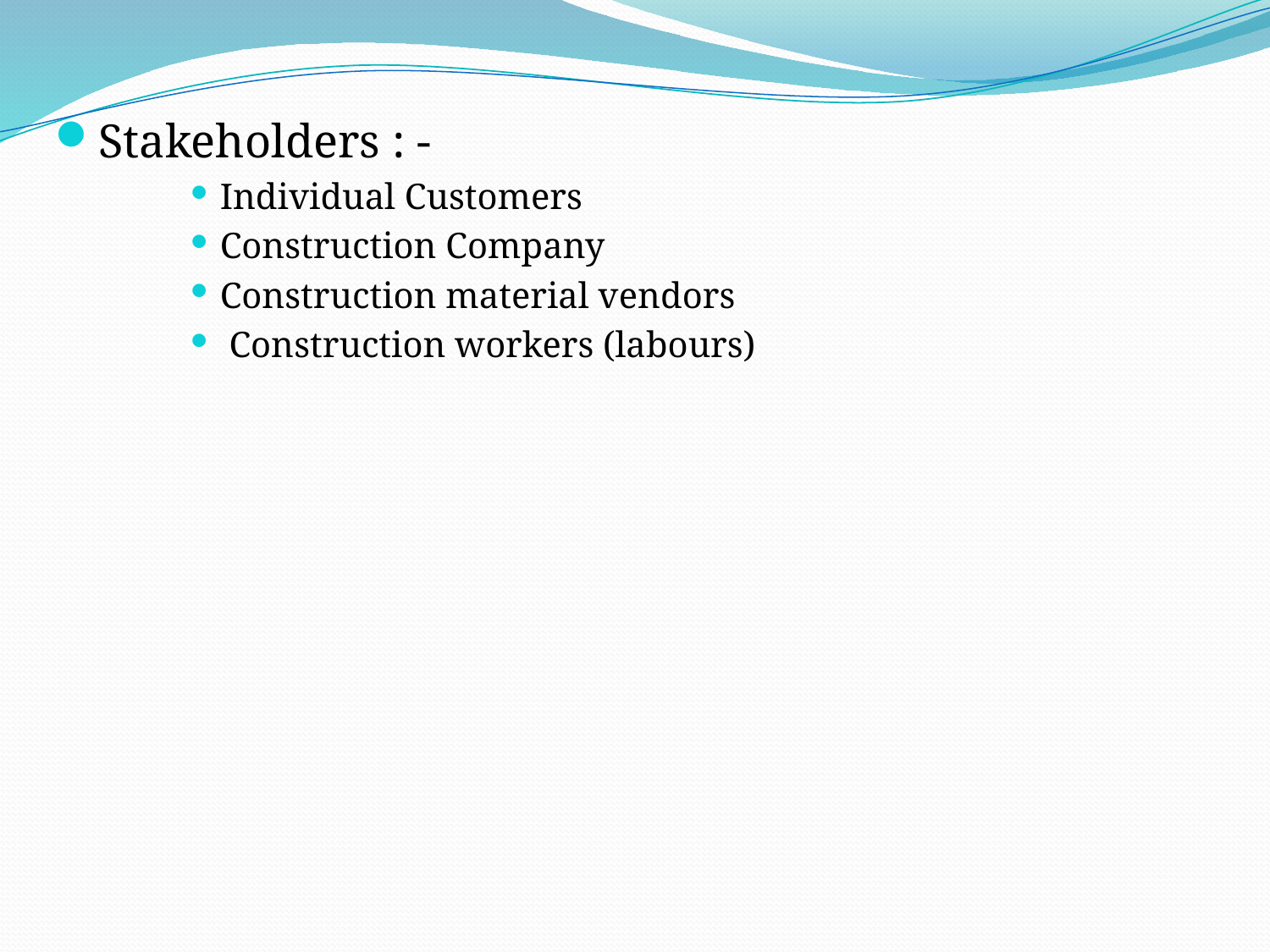

Stakeholders : -
Individual Customers
Construction Company
Construction material vendors
 Construction workers (labours)